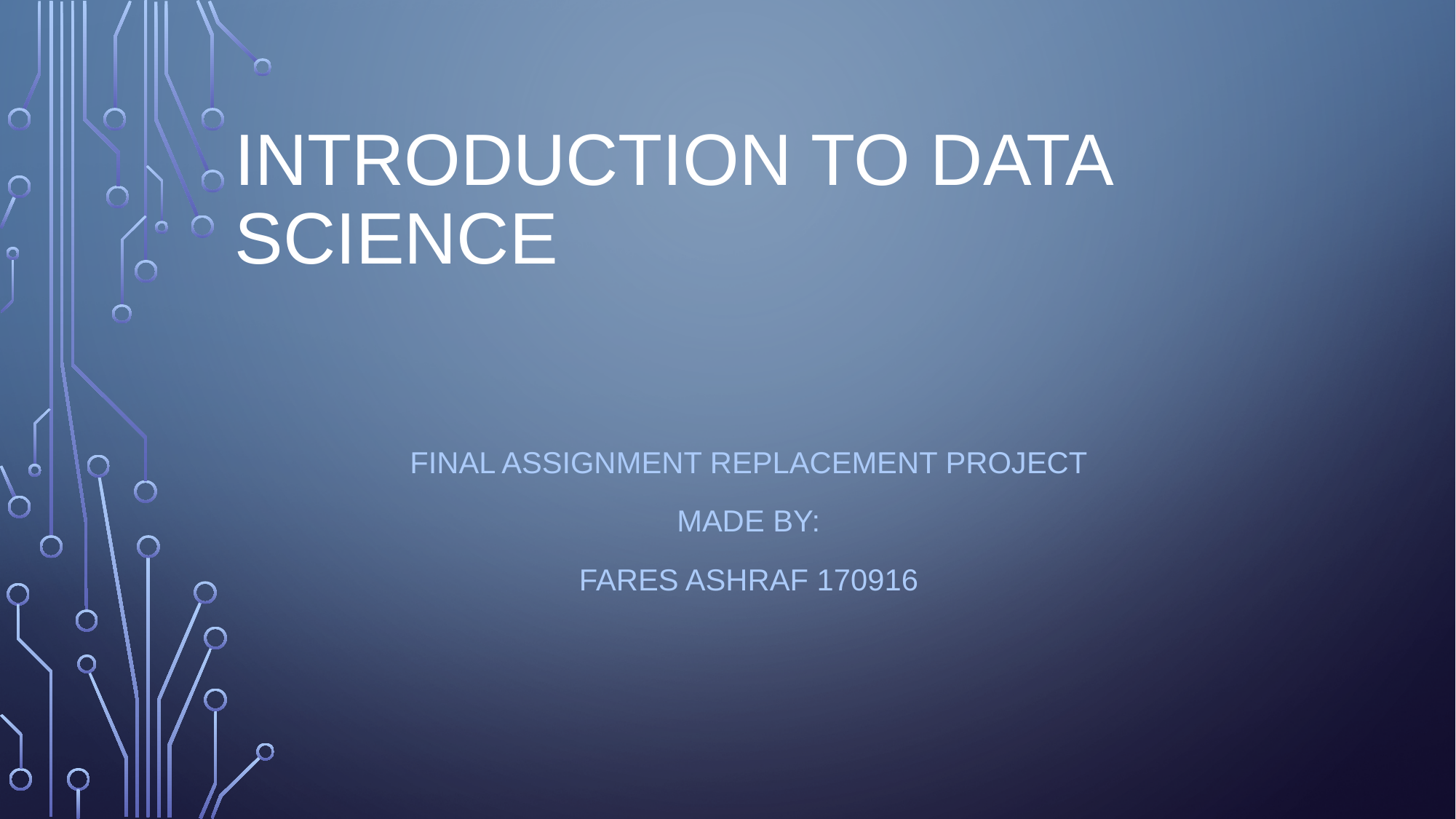

# Introduction to Data science
Final assignment replacement project
Made by:
Fares ashraf 170916